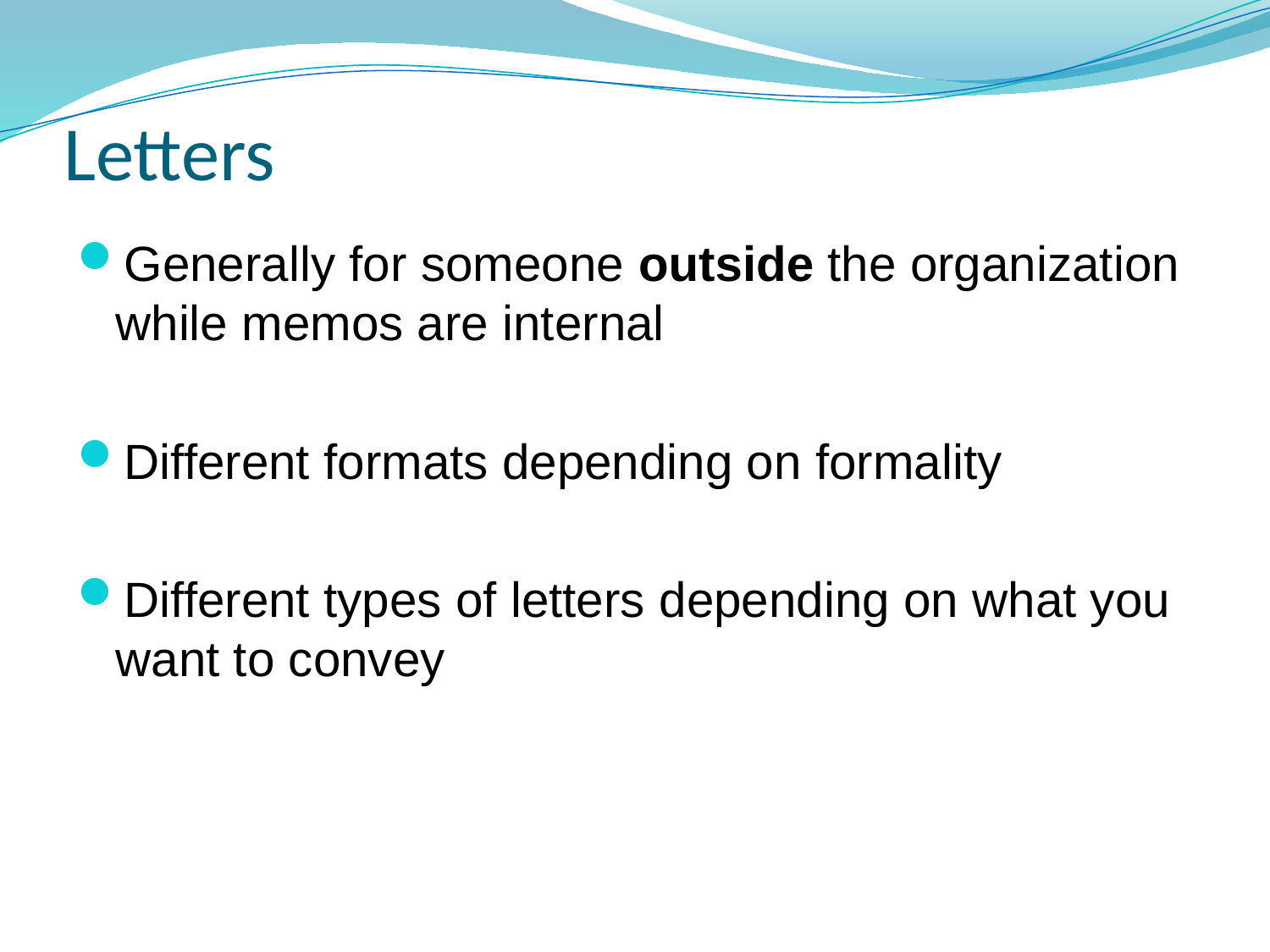

# Letters
Generally for someone outside the organization while memos are internal

Different formats depending on formality

Different types of letters depending on what you want to convey